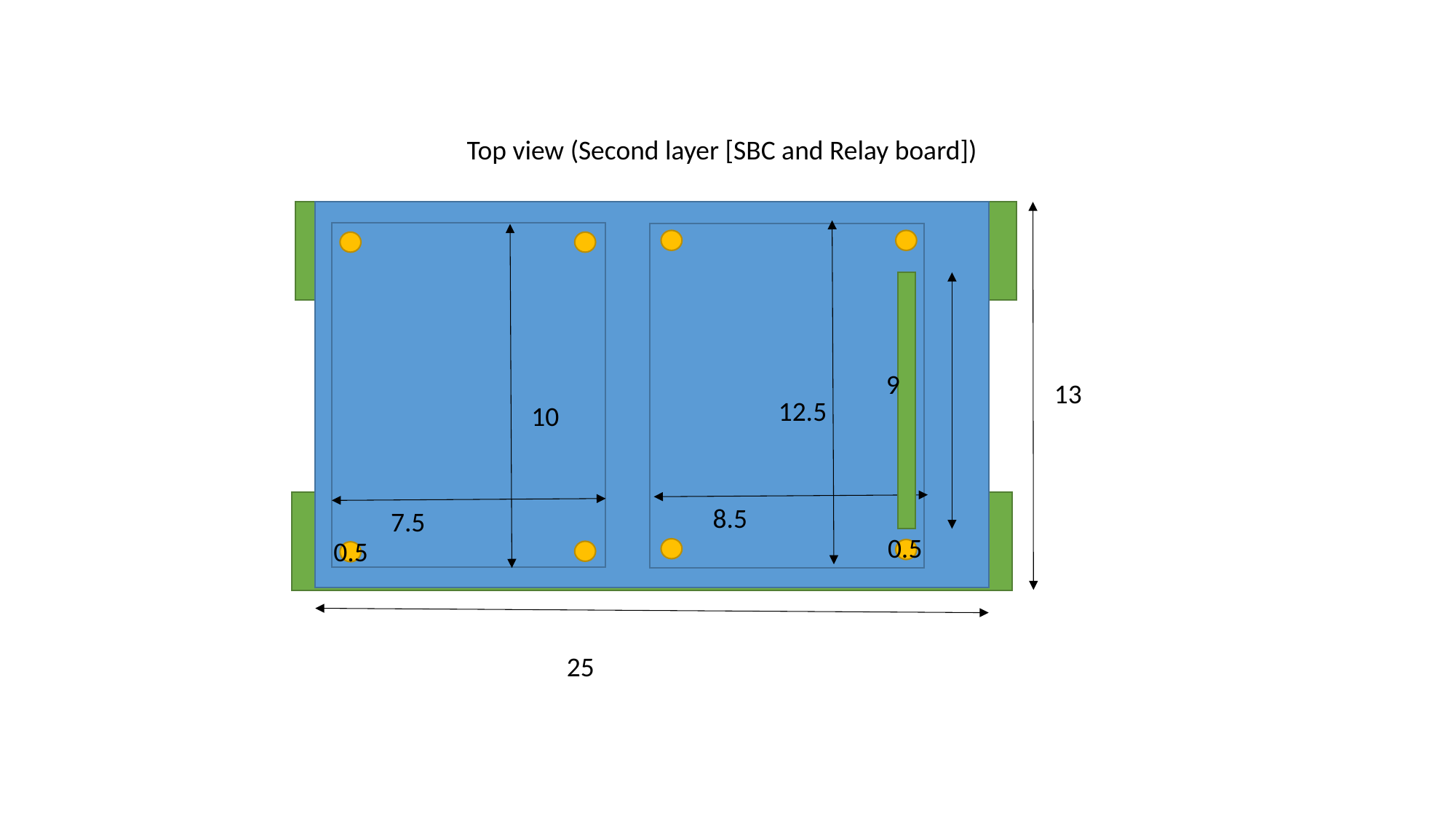

Top view (Second layer [SBC and Relay board])

9
13
12.5
10
8.5
7.5
0.5
0.5

25